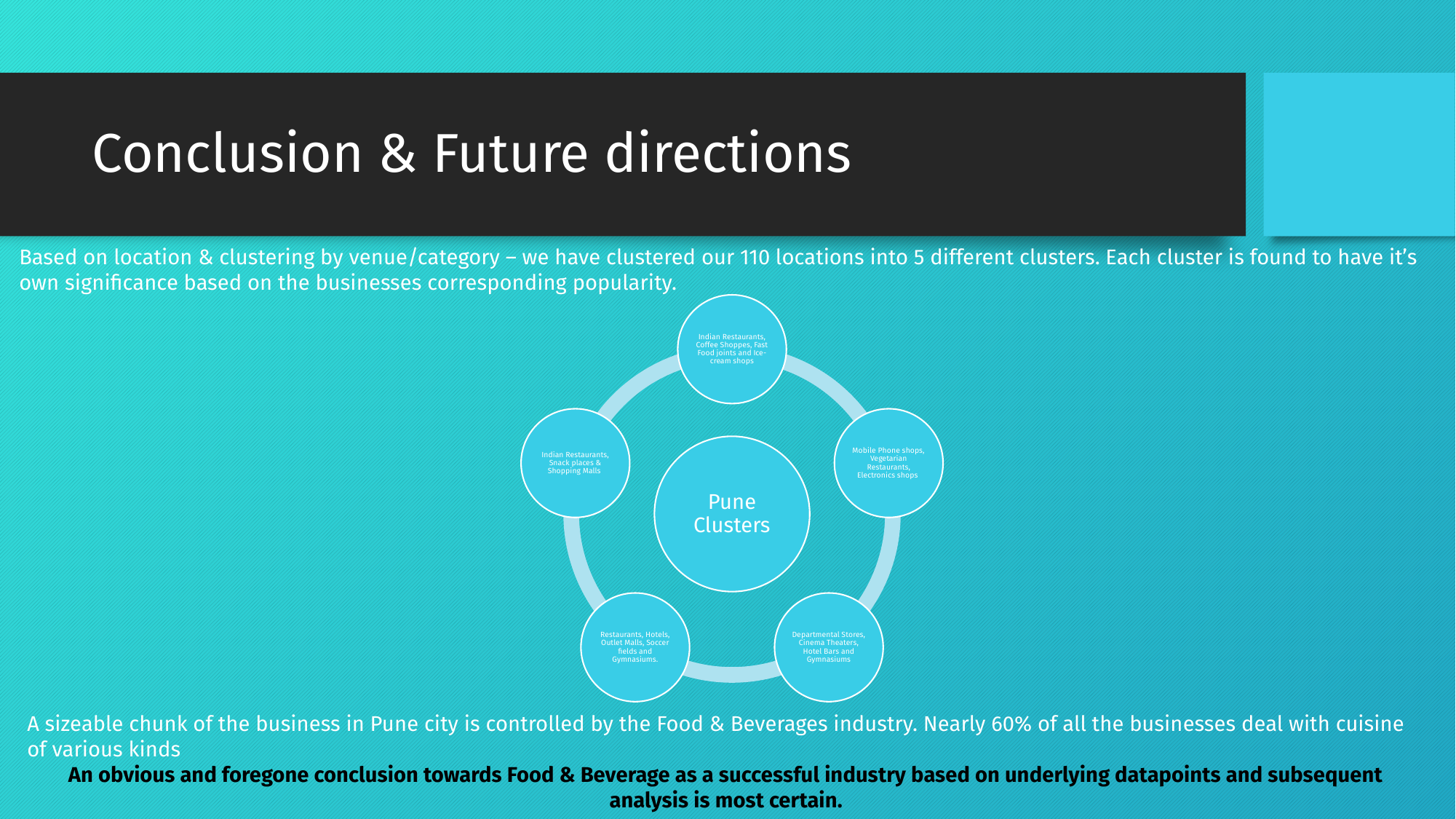

# Conclusion & Future directions
Based on location & clustering by venue/category – we have clustered our 110 locations into 5 different clusters. Each cluster is found to have it’s own significance based on the businesses corresponding popularity.
Pune Clusters
Indian Restaurants, Coffee Shoppes, Fast Food joints and Ice-cream shops
Mobile Phone shops, Vegetarian Restaurants, Electronics shops
Departmental Stores, Cinema Theaters, Hotel Bars and Gymnasiums
Restaurants, Hotels, Outlet Malls, Soccer fields and Gymnasiums.
Indian Restaurants, Snack places & Shopping Malls
A sizeable chunk of the business in Pune city is controlled by the Food & Beverages industry. Nearly 60% of all the businesses deal with cuisine of various kinds
An obvious and foregone conclusion towards Food & Beverage as a successful industry based on underlying datapoints and subsequent analysis is most certain.